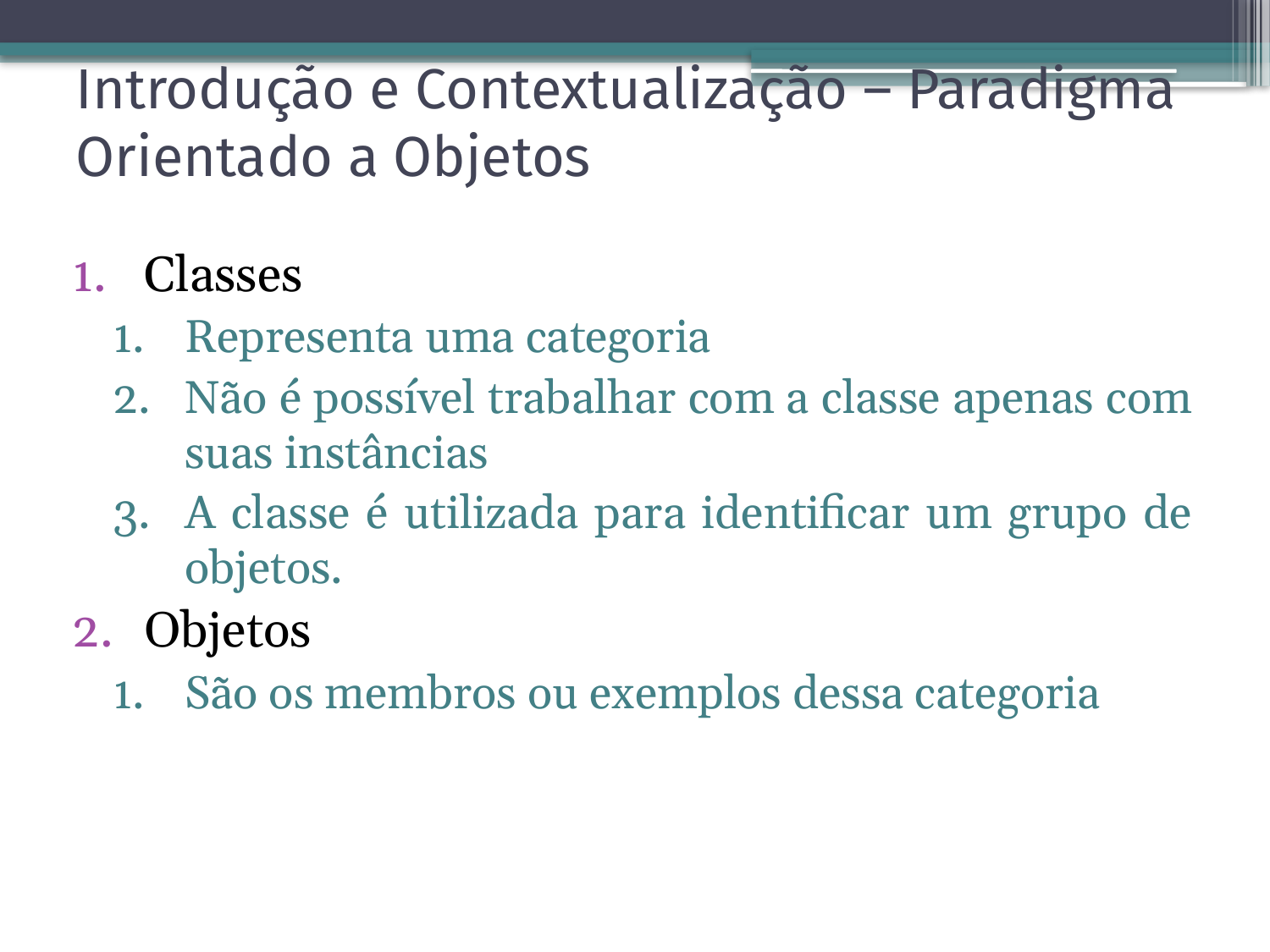

# Introdução e Contextualização – Paradigma Orientado a Objetos
Classes
Representa uma categoria
Não é possível trabalhar com a classe apenas com suas instâncias
A classe é utilizada para identificar um grupo de objetos.
Objetos
São os membros ou exemplos dessa categoria